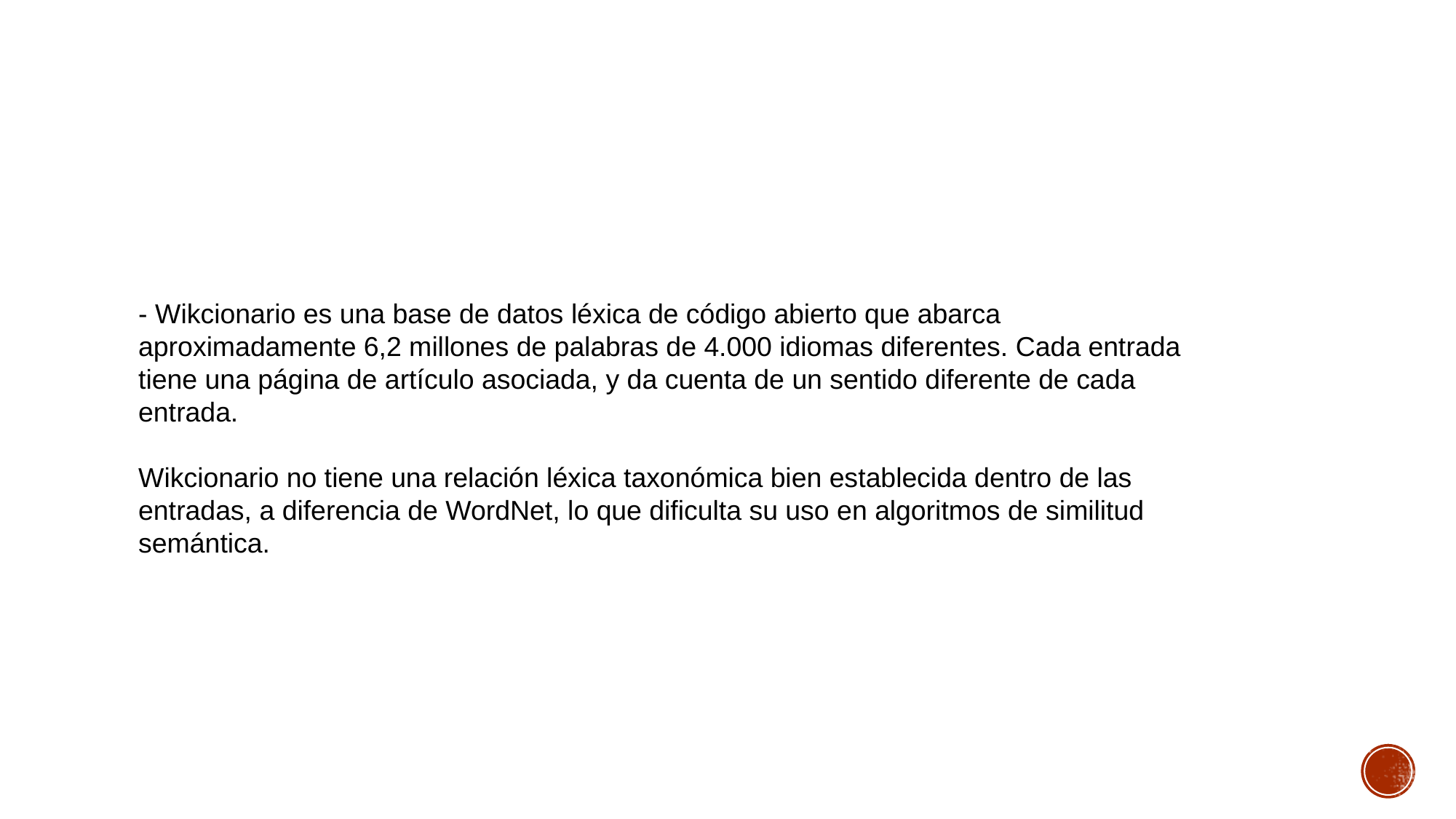

- Wikcionario es una base de datos léxica de código abierto que abarca aproximadamente 6,2 millones de palabras de 4.000 idiomas diferentes. Cada entrada tiene una página de artículo asociada, y da cuenta de un sentido diferente de cada entrada.

Wikcionario no tiene una relación léxica taxonómica bien establecida dentro de las entradas, a diferencia de WordNet, lo que dificulta su uso en algoritmos de similitud semántica.